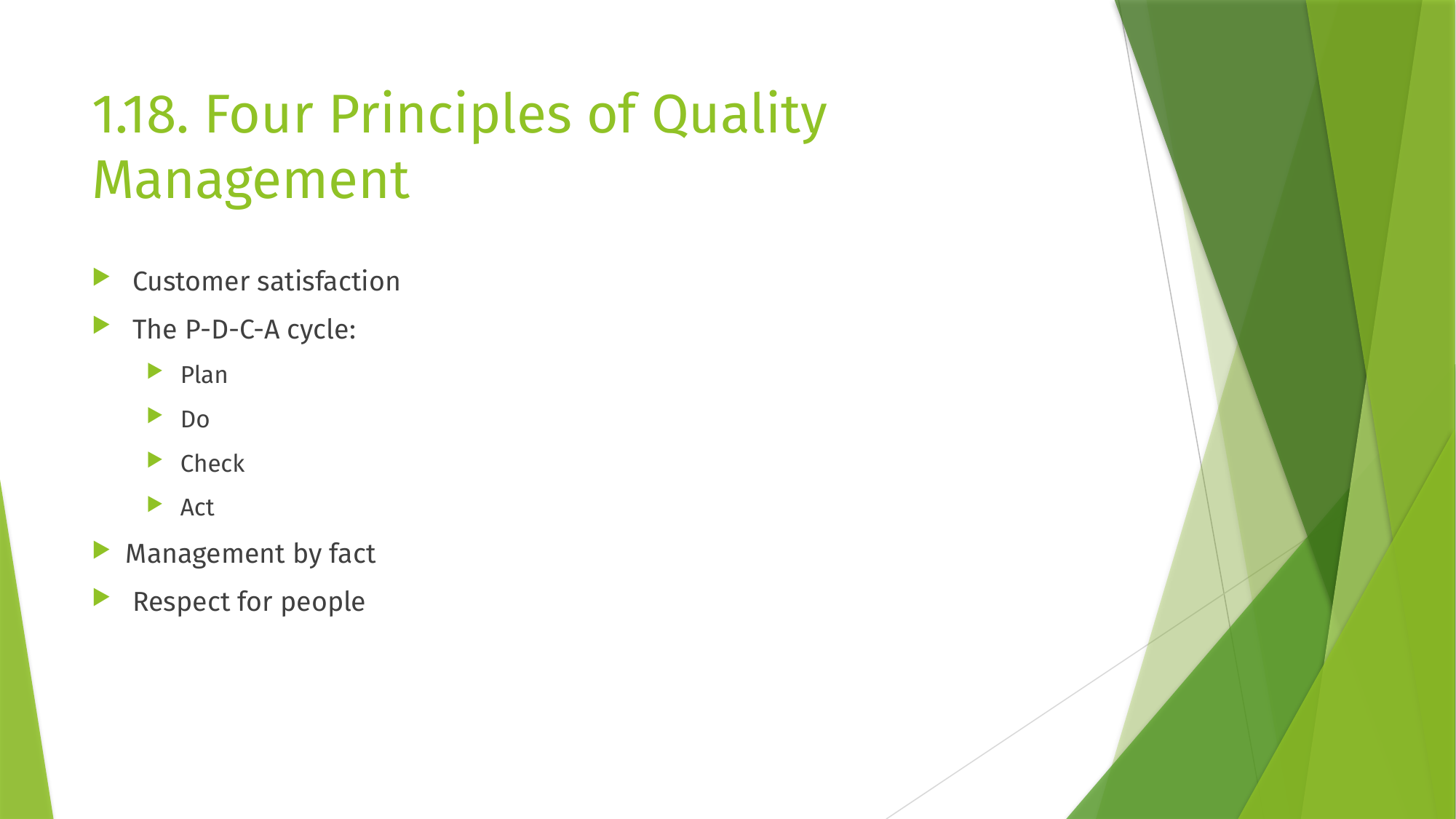

# 1.18. Four Principles of Quality Management
Customer satisfaction
The P-D-C-A cycle:
Plan
Do
Check
Act
Management by fact
Respect for people